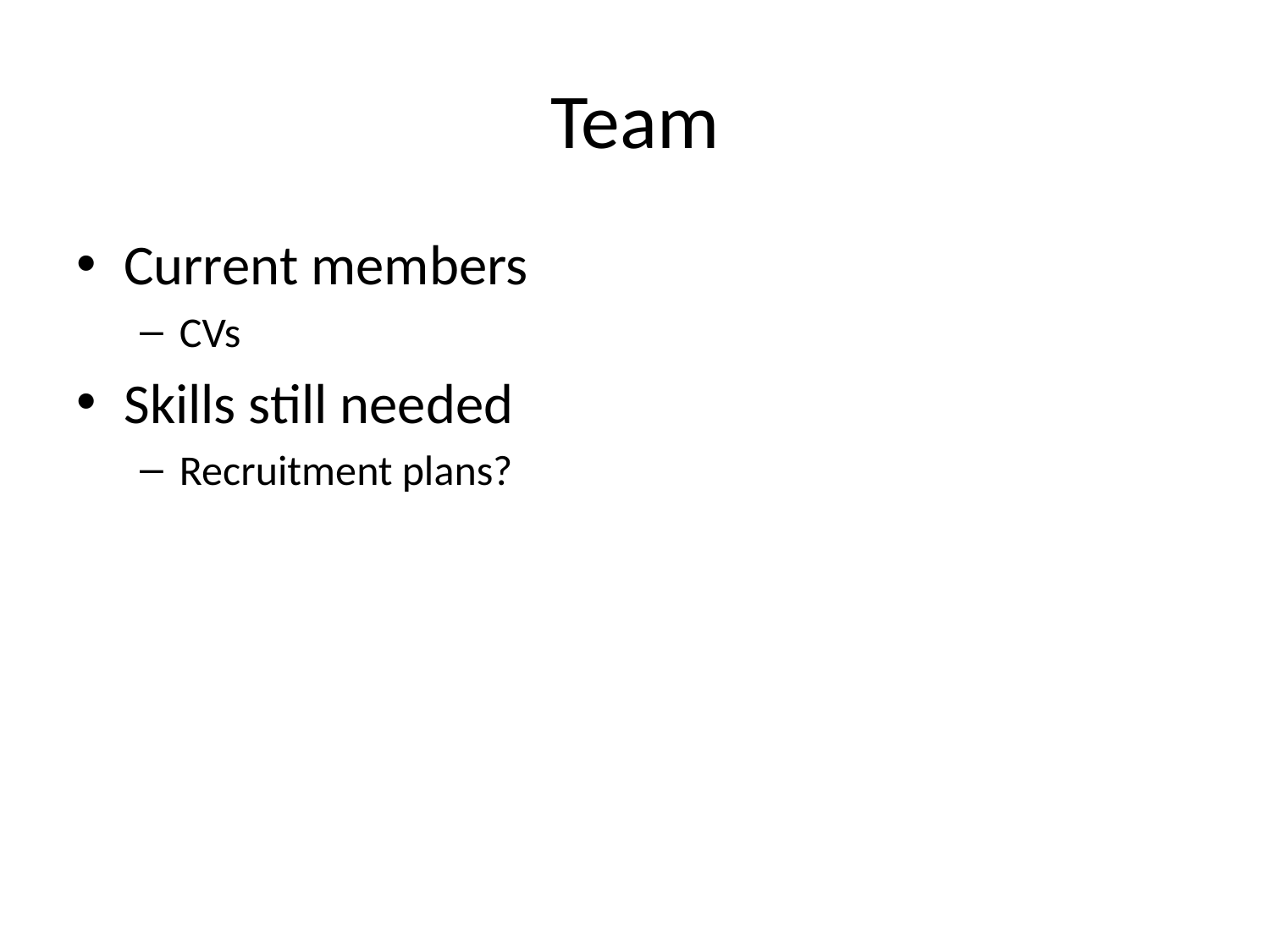

# Team
Current members
CVs
Skills still needed
Recruitment plans?